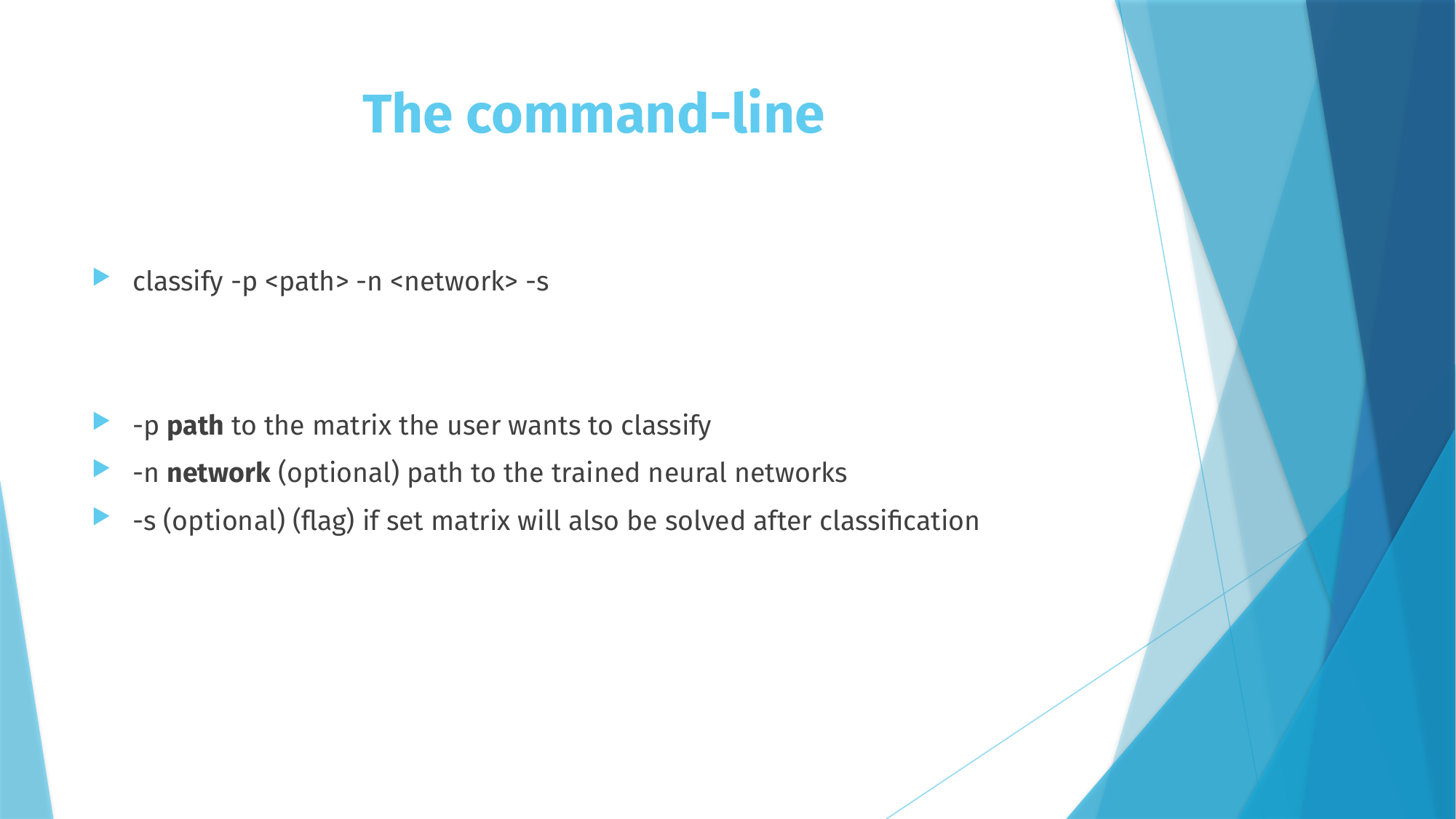

# The command-line
classify -p <path> -n <network> -s

-p path to the matrix the user wants to classify
-n network (optional) path to the trained neural networks
-s (optional) (flag) if set matrix will also be solved after classification